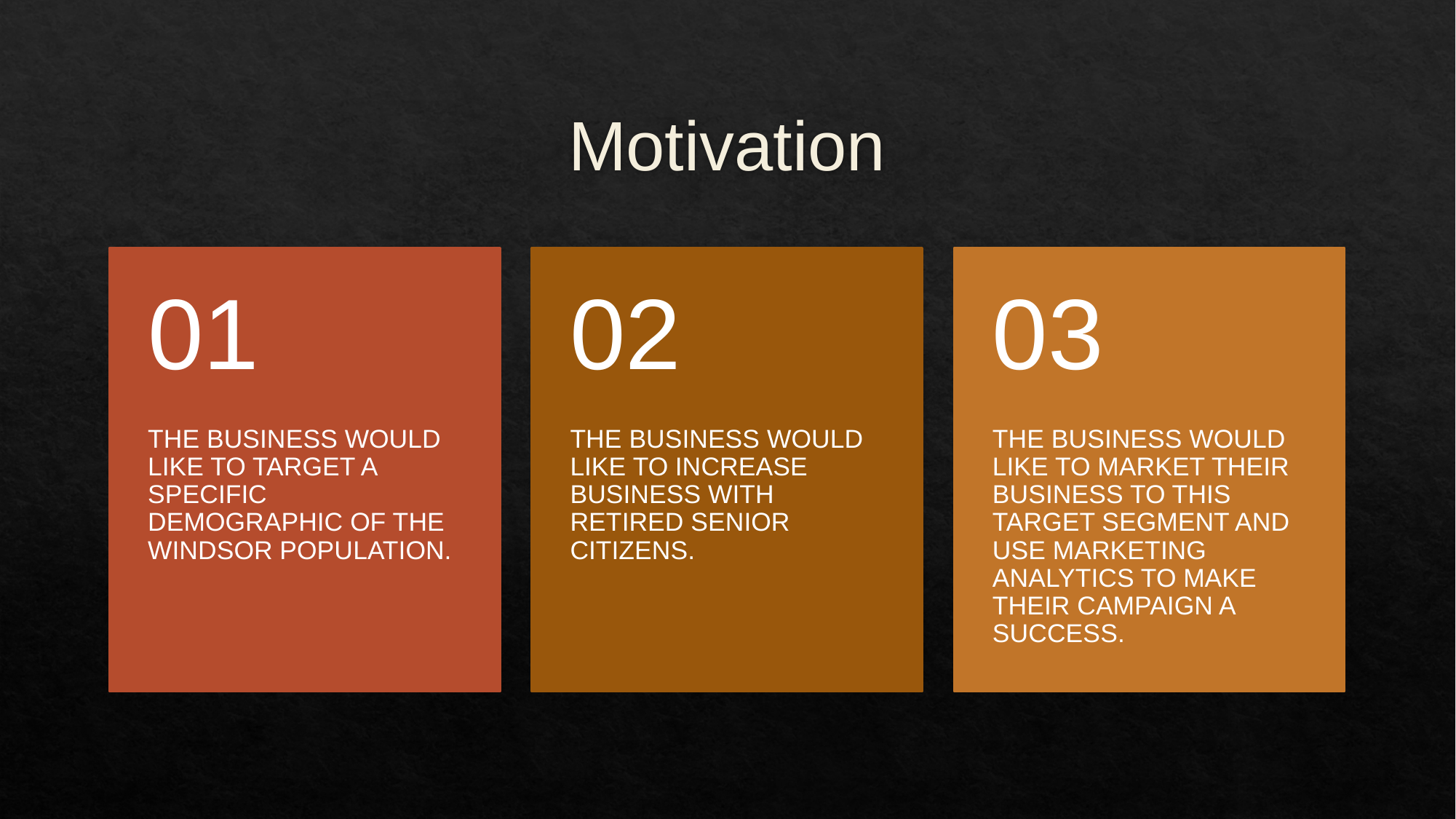

# Motivation
The business would like to target a specific demographic of the Windsor population.
01
The business would like to increase business with retired senior citizens.
02
the business would like to market their business to this target segment and use marketing analytics to make their campaign a success.
03